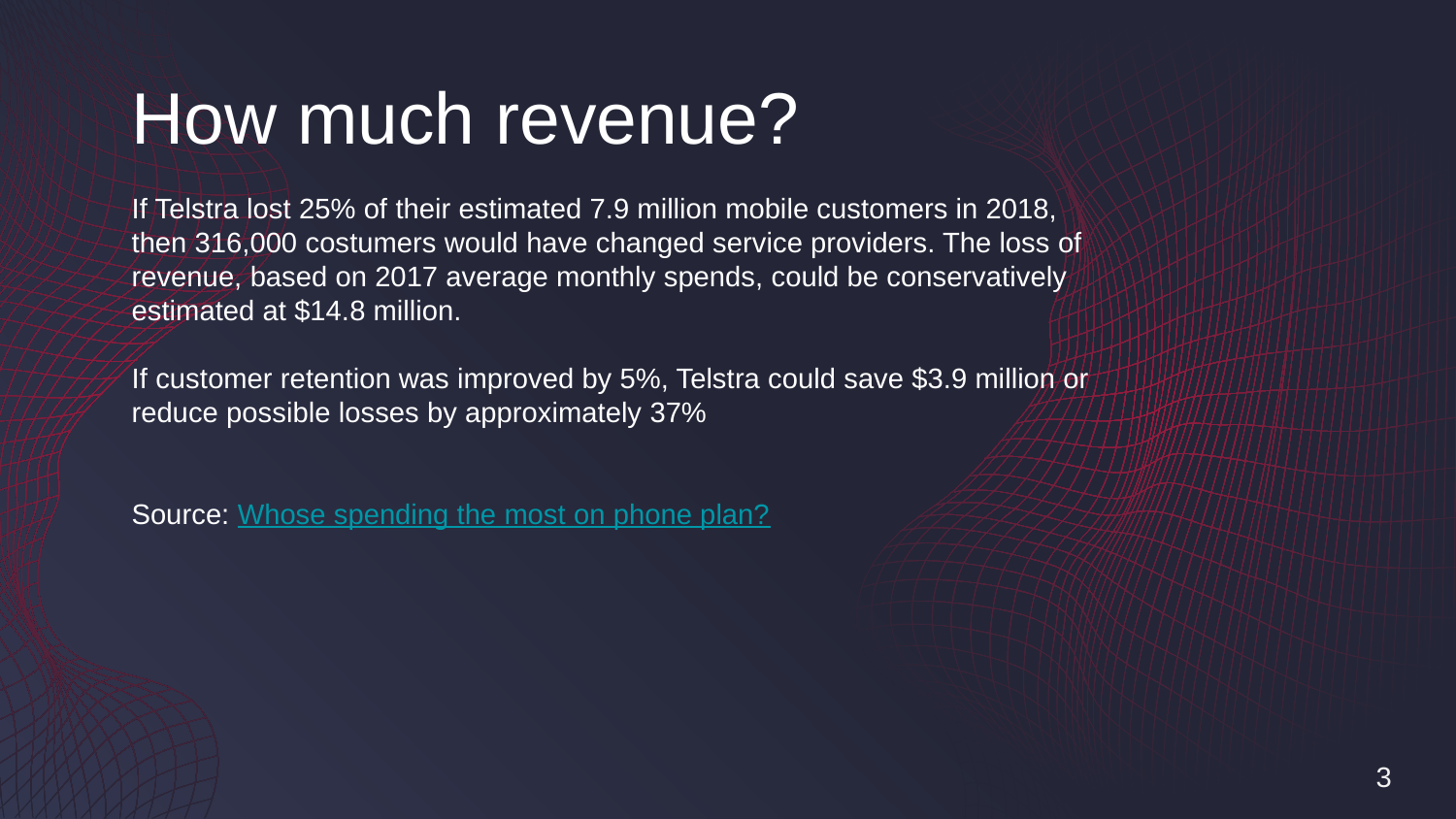

How much revenue?
If Telstra lost 25% of their estimated 7.9 million mobile customers in 2018, then 316,000 costumers would have changed service providers. The loss of revenue, based on 2017 average monthly spends, could be conservatively estimated at $14.8 million.

If customer retention was improved by 5%, Telstra could save $3.9 million or reduce possible losses by approximately 37%

Source: Whose spending the most on phone plan?

3